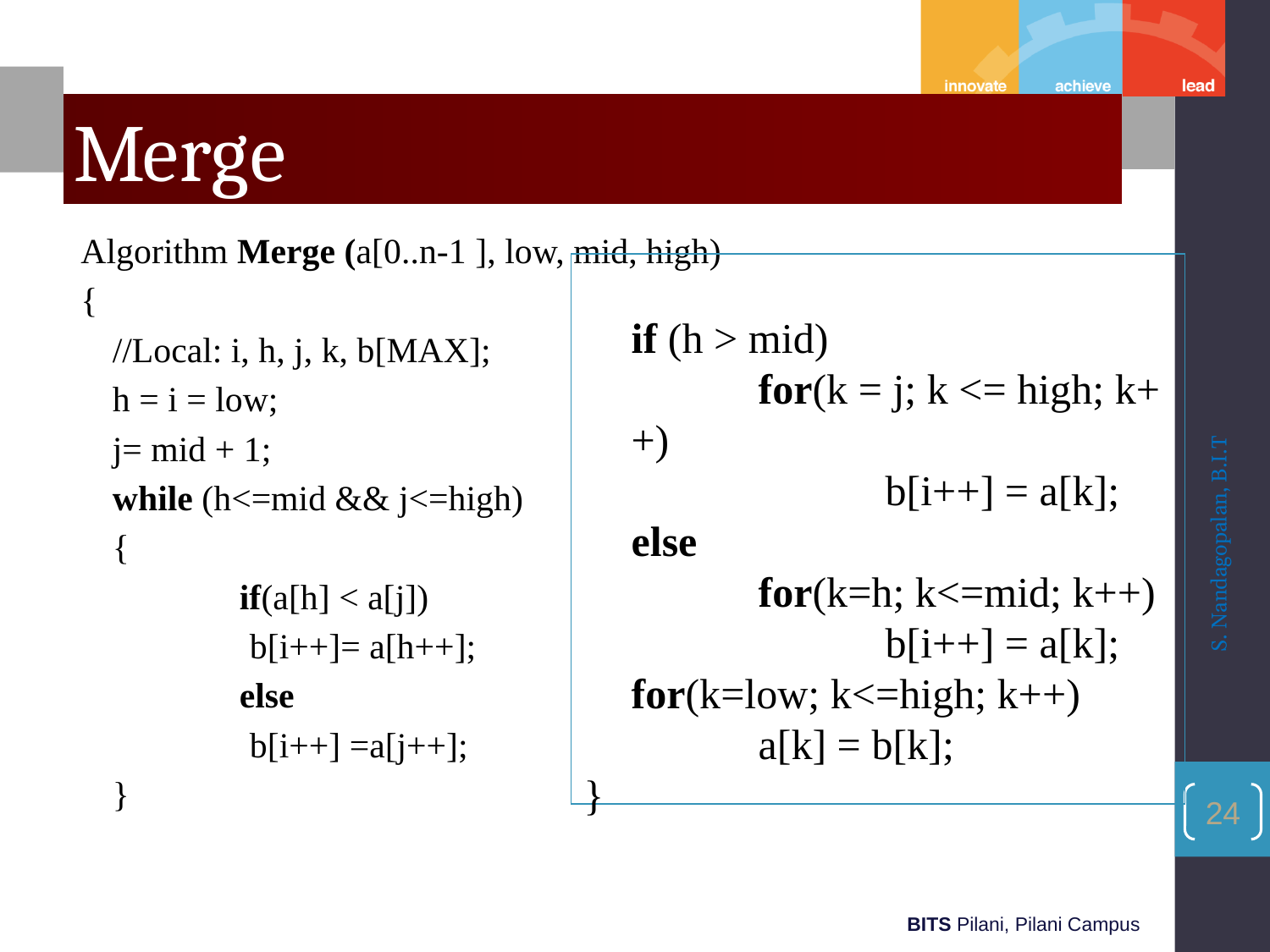

# Merge
Algorithm Merge (a[0..n-1 ], low, mid, high)
{
	//Local: i, h, j, k, b[MAX];
	h = i = low;
	j= mid + 1;
	while (h<=mid && j<=high)
	{
		if(a[h] < a[j])
                   b[i++]= a[h++];
		else
                   b[i++] =a[j++];
	}

	if (h > mid)
		for(k = j; k <= high; k++)
			b[i++] = a[k];
	else
		for(k=h; k<=mid; k++)
			b[i++] = a[k];
	for(k=low; k<=high; k++)
		a[k] = b[k];
}

S. Nandagopalan, B.I.T
24